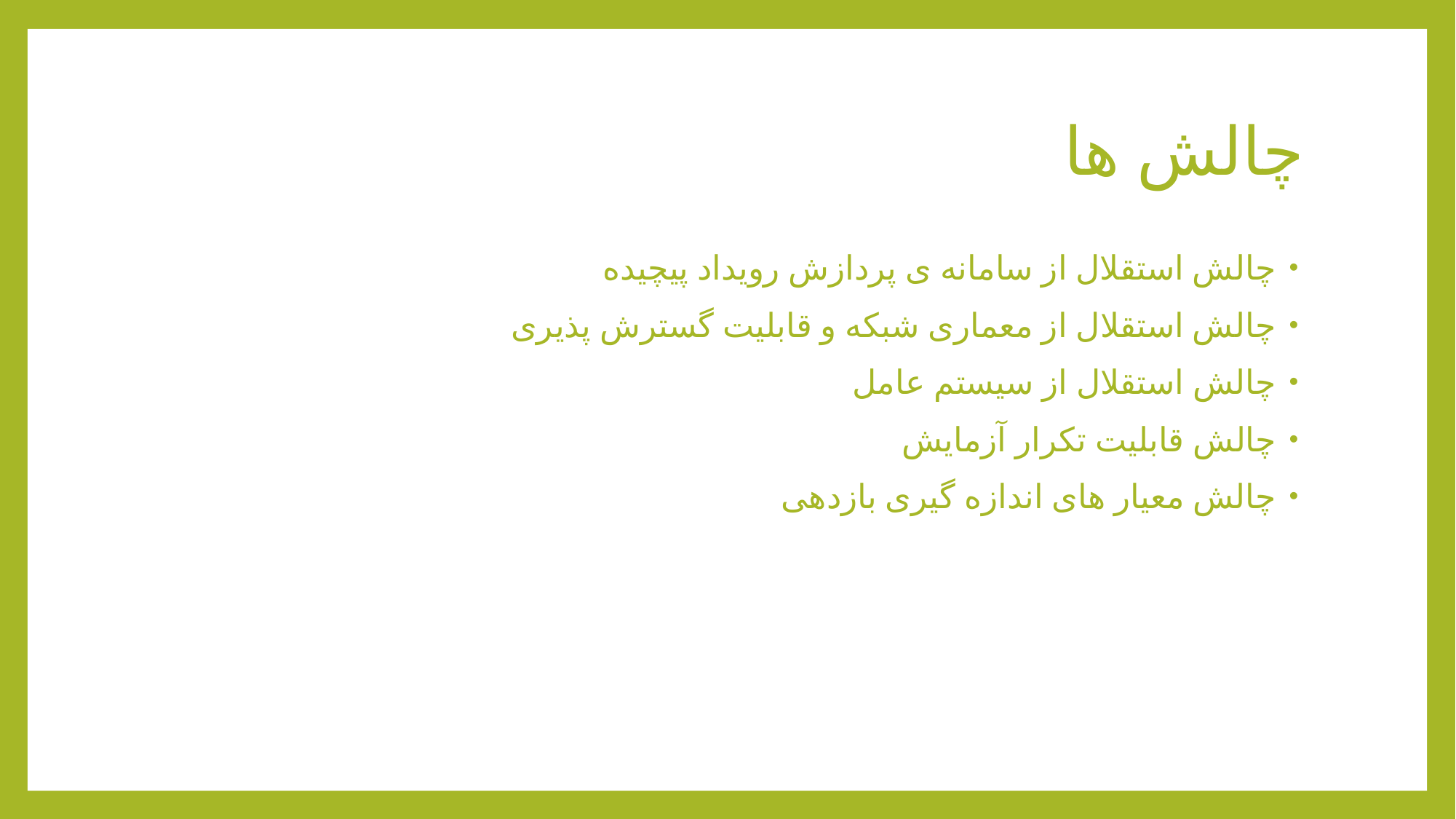

# چالش ها
چالش استقلال از سامانه ی پردازش رویداد پیچیده
چالش استقلال از معماری شبکه و قابلیت گسترش پذیری
چالش استقلال از سیستم عامل
چالش قابلیت تکرار آزمایش
چالش معیار های اندازه گیری بازدهی